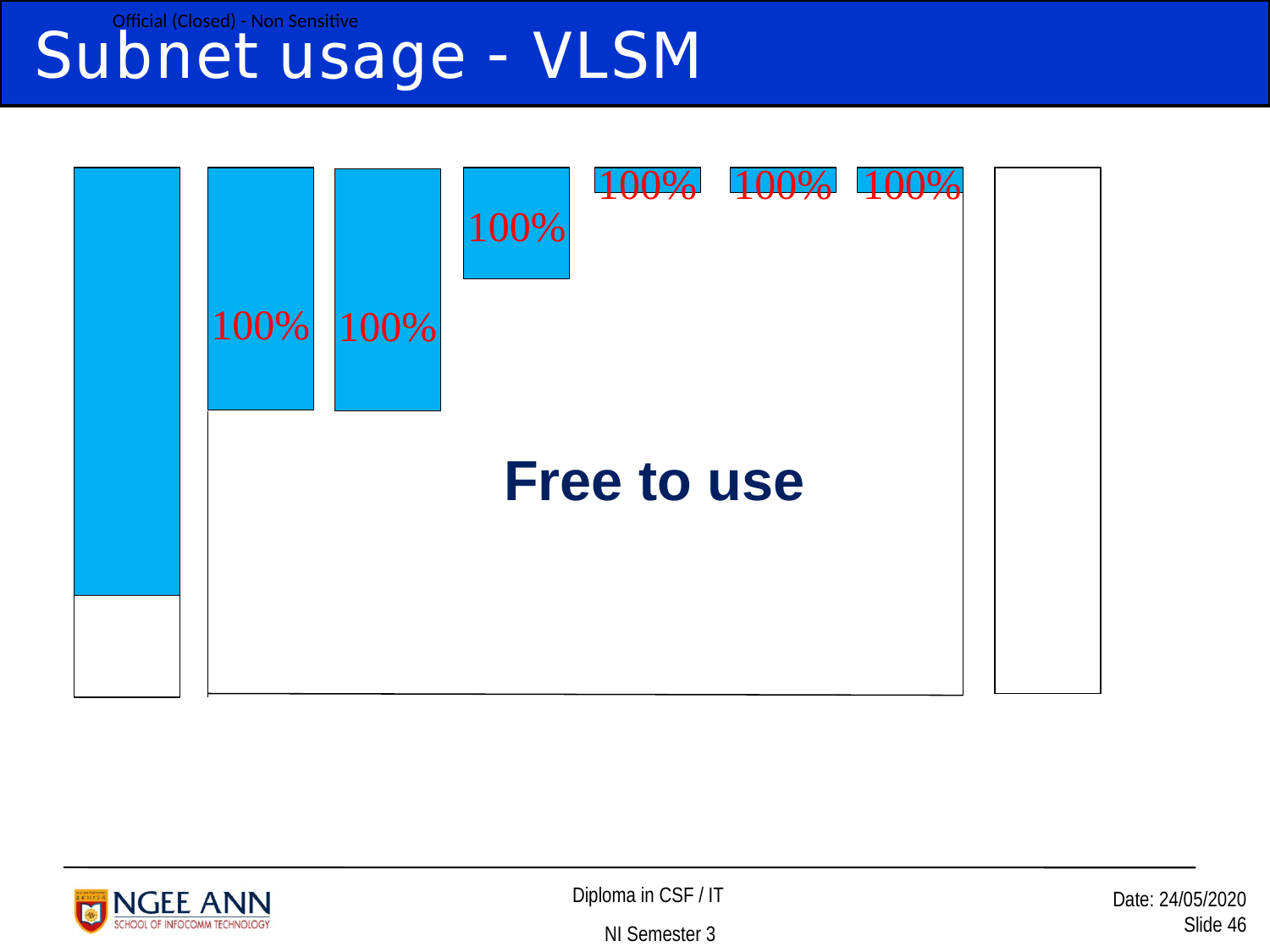

# Subnet usage - VLSM
100%
100%
100%

100%
100%
100%
Free to use